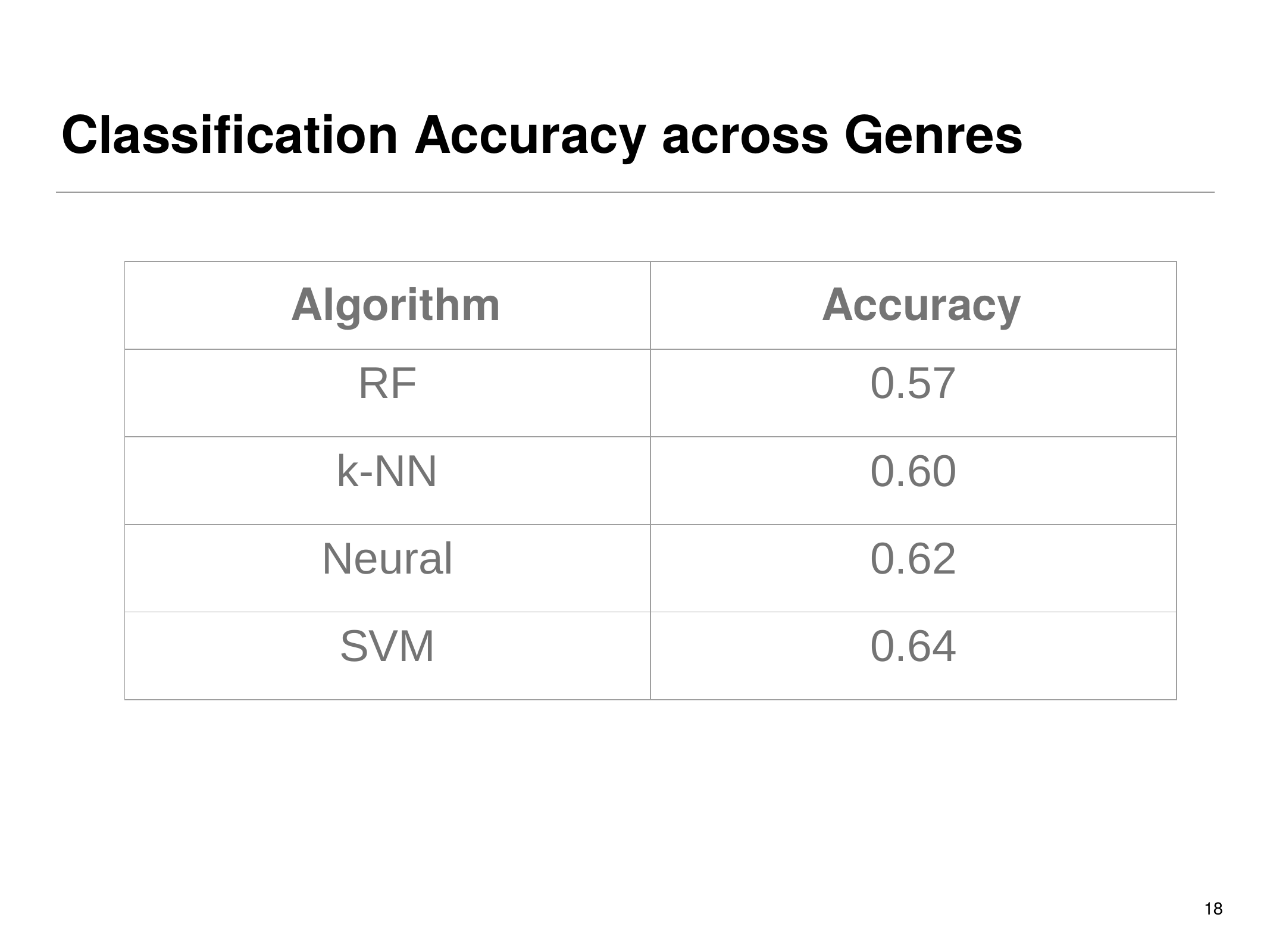

# Classification Accuracy across Genres
| Algorithm | Accuracy |
| --- | --- |
| RF | 0.57 |
| k-NN | 0.60 |
| Neural | 0.62 |
| SVM | 0.64 |
18